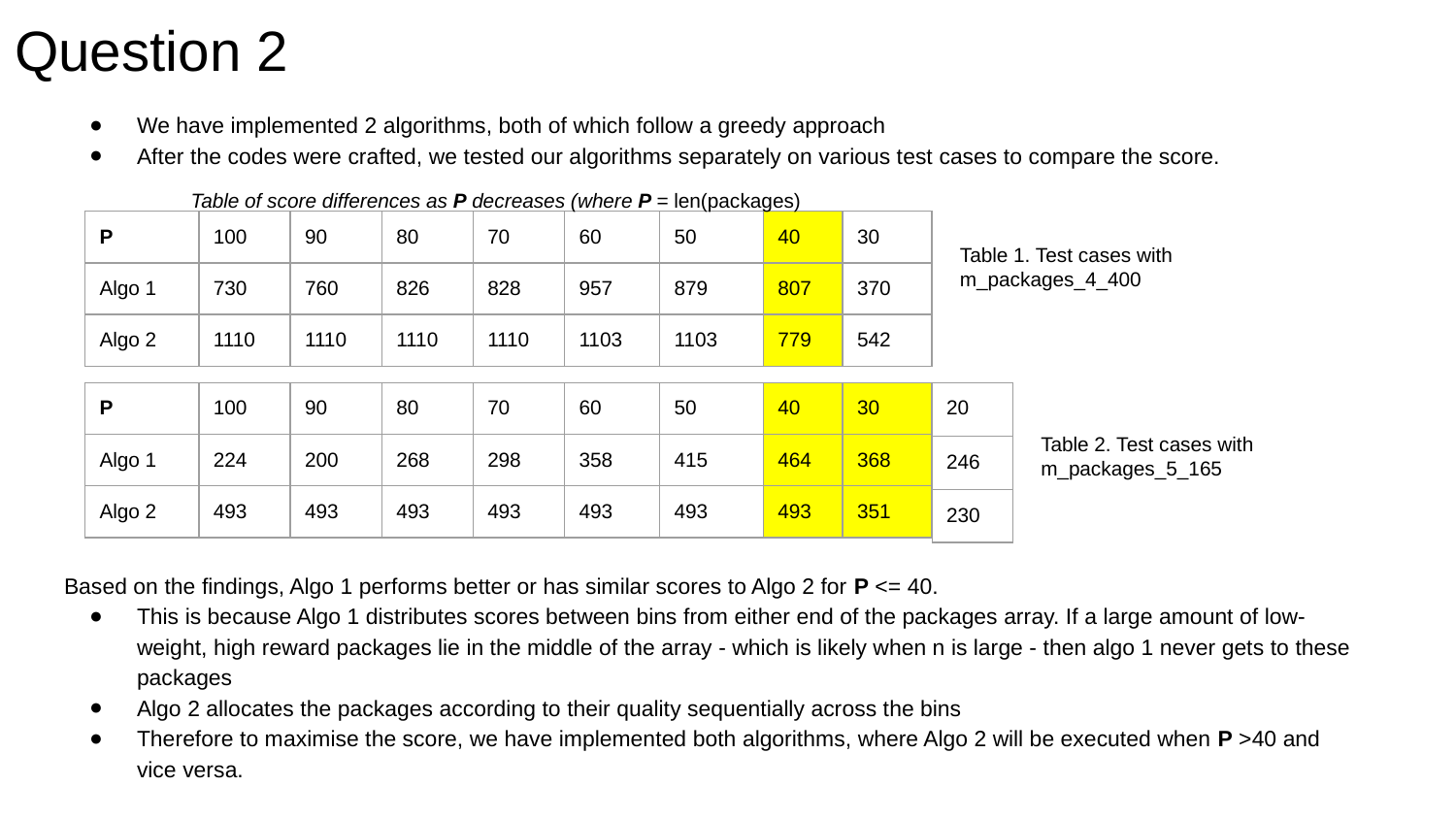

# Question 2
We have implemented 2 algorithms, both of which follow a greedy approach
After the codes were crafted, we tested our algorithms separately on various test cases to compare the score.
Table of score differences as P decreases (where P = len(packages)
| P | 100 | 90 | 80 | 70 | 60 | 50 | 40 | 30 |
| --- | --- | --- | --- | --- | --- | --- | --- | --- |
| Algo 1 | 730 | 760 | 826 | 828 | 957 | 879 | 807 | 370 |
| Algo 2 | 1110 | 1110 | 1110 | 1110 | 1103 | 1103 | 779 | 542 |
Table 1. Test cases with m_packages_4_400
| P | 100 | 90 | 80 | 70 | 60 | 50 | 40 | 30 |
| --- | --- | --- | --- | --- | --- | --- | --- | --- |
| Algo 1 | 224 | 200 | 268 | 298 | 358 | 415 | 464 | 368 |
| Algo 2 | 493 | 493 | 493 | 493 | 493 | 493 | 493 | 351 |
| 20 |
| --- |
| 246 |
| 230 |
Table 2. Test cases with m_packages_5_165
Based on the findings, Algo 1 performs better or has similar scores to Algo 2 for P <= 40.
This is because Algo 1 distributes scores between bins from either end of the packages array. If a large amount of low-weight, high reward packages lie in the middle of the array - which is likely when n is large - then algo 1 never gets to these packages
Algo 2 allocates the packages according to their quality sequentially across the bins
Therefore to maximise the score, we have implemented both algorithms, where Algo 2 will be executed when P >40 and vice versa.